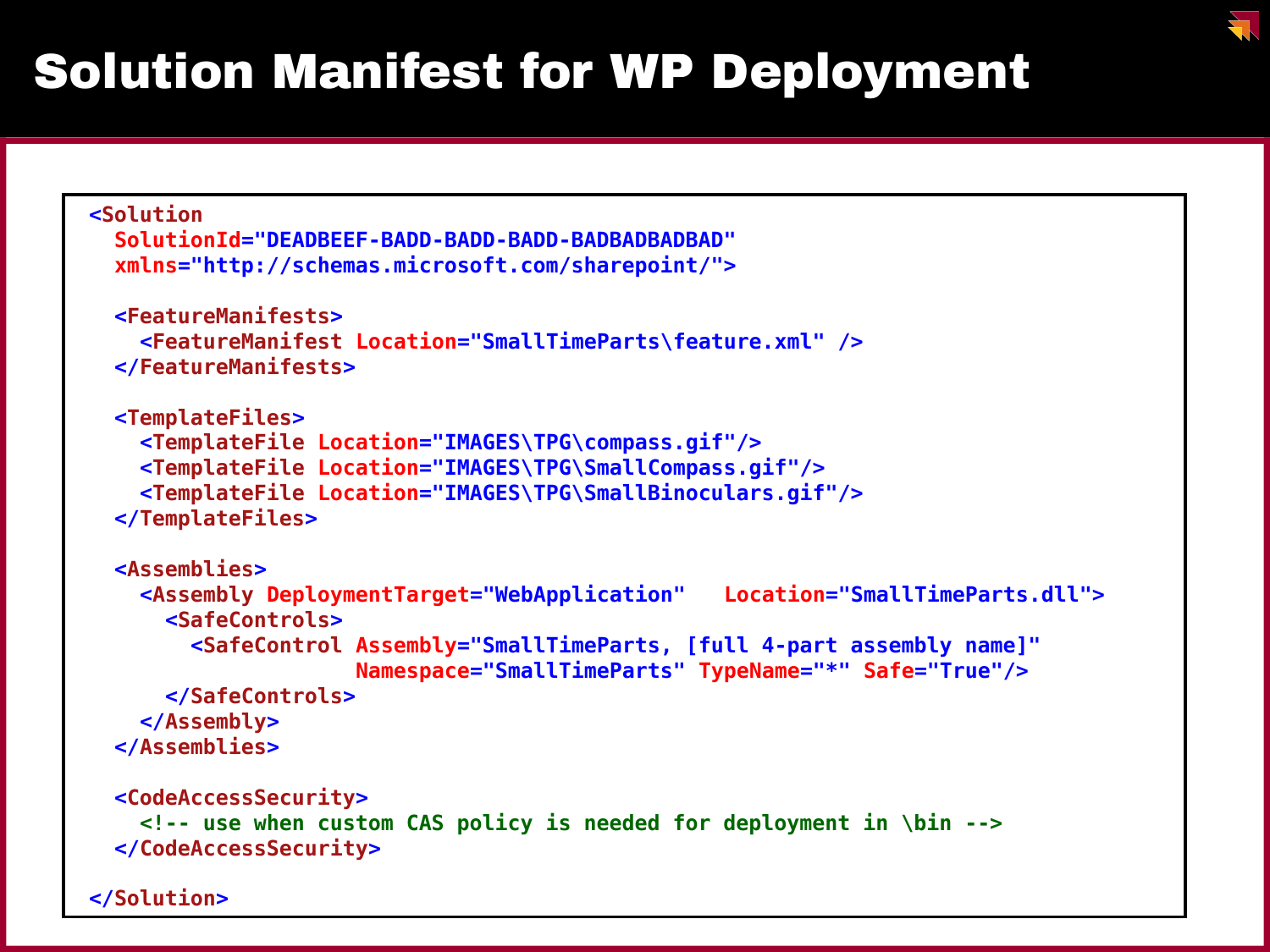

# Solution Manifest for WP Deployment
<Solution
  SolutionId="DEADBEEF-BADD-BADD-BADD-BADBADBADBAD"
  xmlns="http://schemas.microsoft.com/sharepoint/">

  <FeatureManifests>
    <FeatureManifest Location="SmallTimeParts\feature.xml" />
  </FeatureManifests>

  <TemplateFiles>
    <TemplateFile Location="IMAGES\TPG\compass.gif"/>
    <TemplateFile Location="IMAGES\TPG\SmallCompass.gif"/>
    <TemplateFile Location="IMAGES\TPG\SmallBinoculars.gif"/>
  </TemplateFiles>

  <Assemblies>
    <Assembly DeploymentTarget="WebApplication"   Location="SmallTimeParts.dll">
      <SafeControls>
        <SafeControl Assembly="SmallTimeParts, [full 4-part assembly name]"
                     Namespace="SmallTimeParts" TypeName="*" Safe="True"/>
      </SafeControls>
    </Assembly>
  </Assemblies>

  <CodeAccessSecurity>
    <!-- use when custom CAS policy is needed for deployment in \bin -->
  </CodeAccessSecurity>

</Solution>